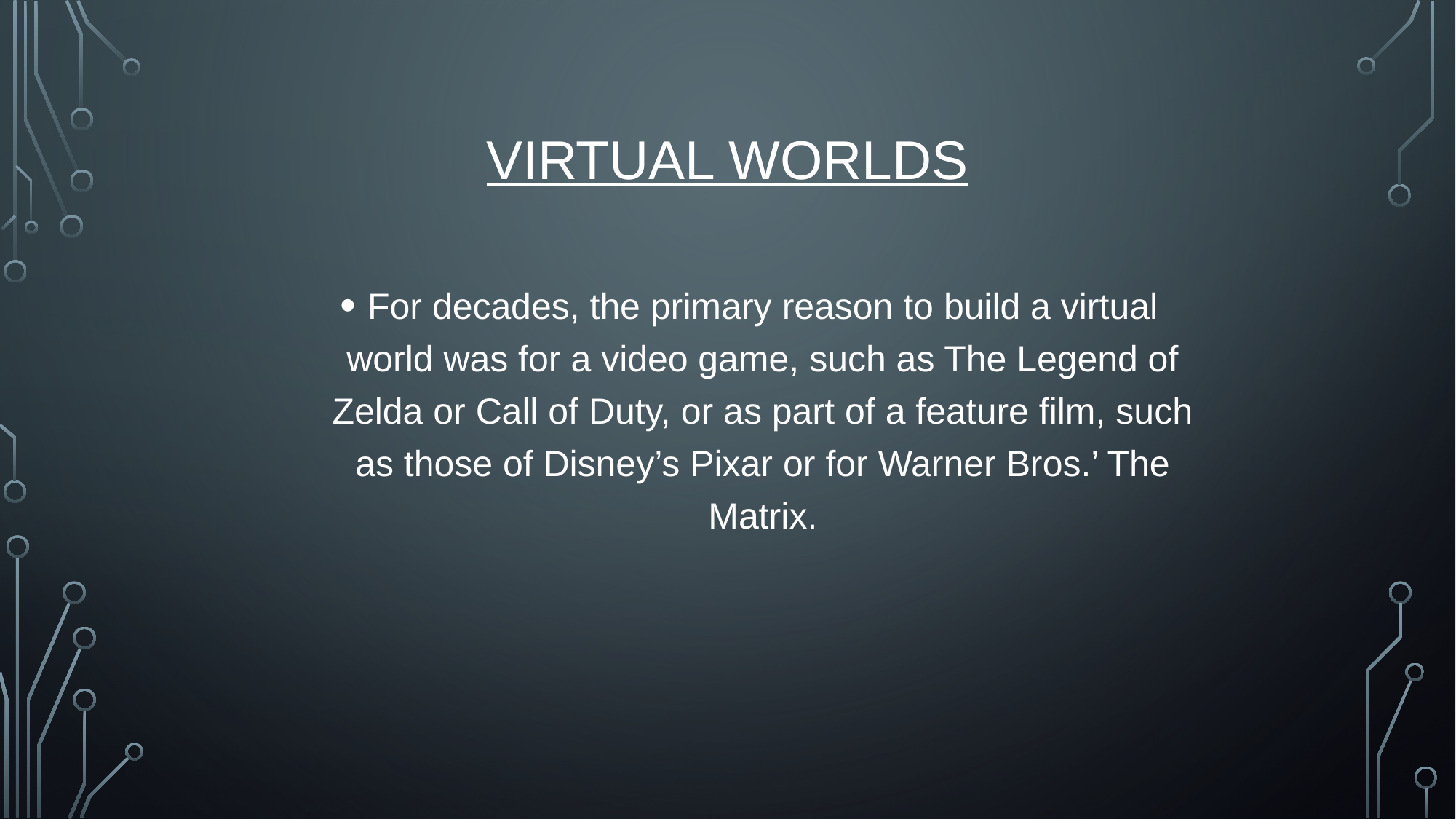

# Virtual worlds
For decades, the primary reason to build a virtual world was for a video game, such as The Legend of Zelda or Call of Duty, or as part of a feature film, such as those of Disney’s Pixar or for Warner Bros.’ The Matrix.